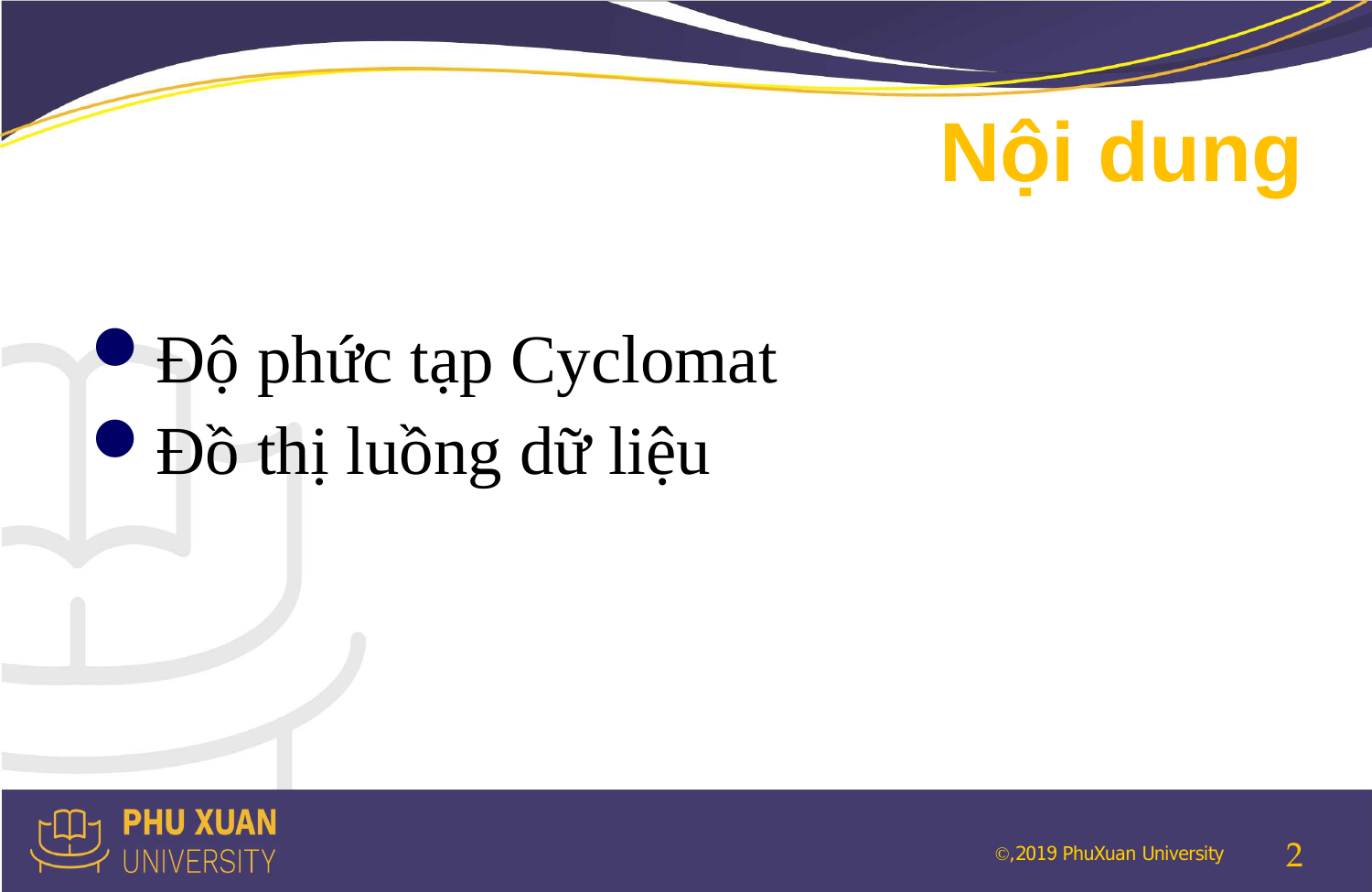

# Nội dung

Độ phức tạp Cyclomat
Đồ thị luồng dữ liệu

2